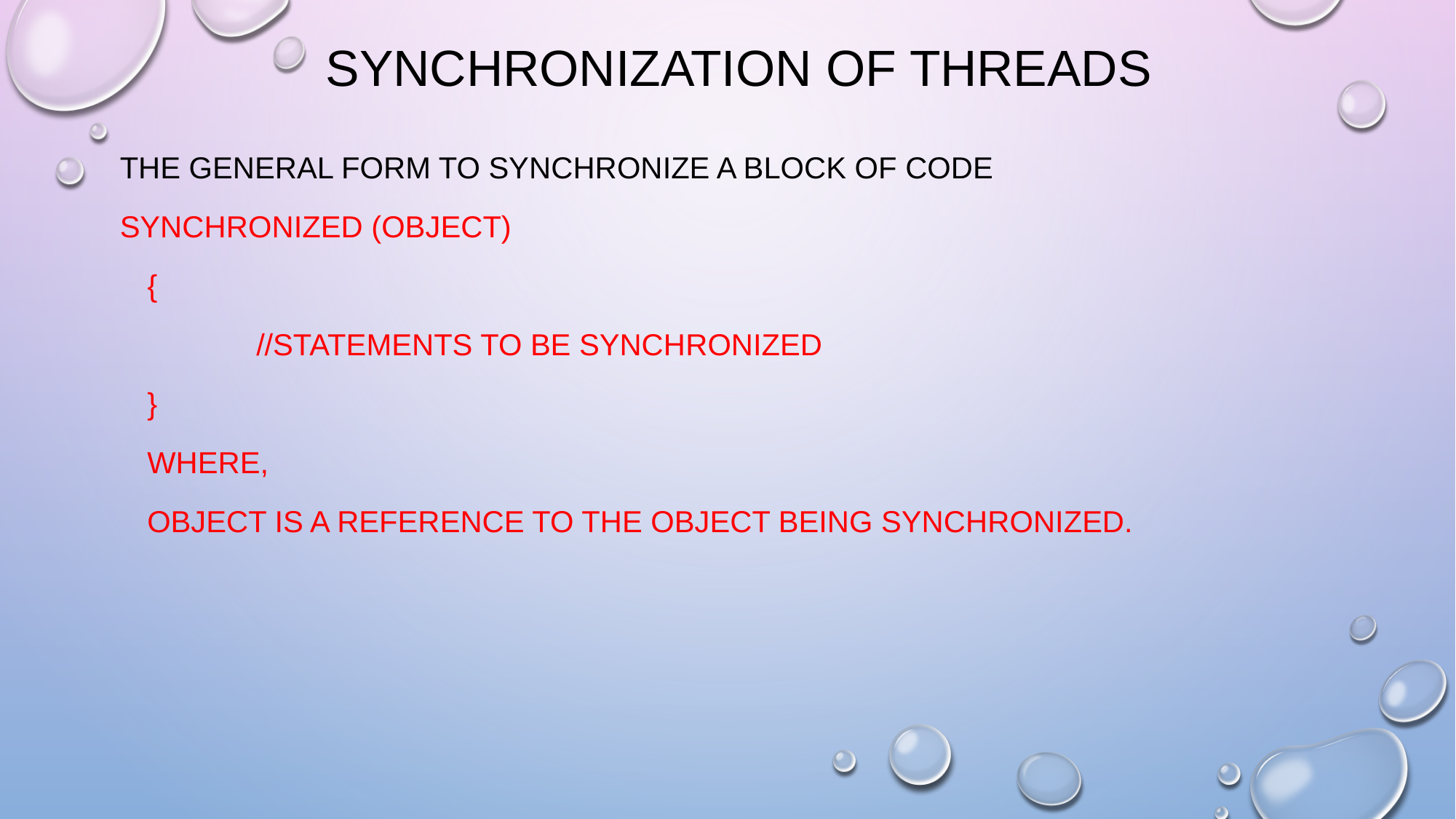

# SYNCHRONIZATION OF THREADS
The general form to synchronize a block of code
Synchronized (object)
	{
		//statements to be synchronized
	}
	where,
	object is a reference to the object being synchronized.